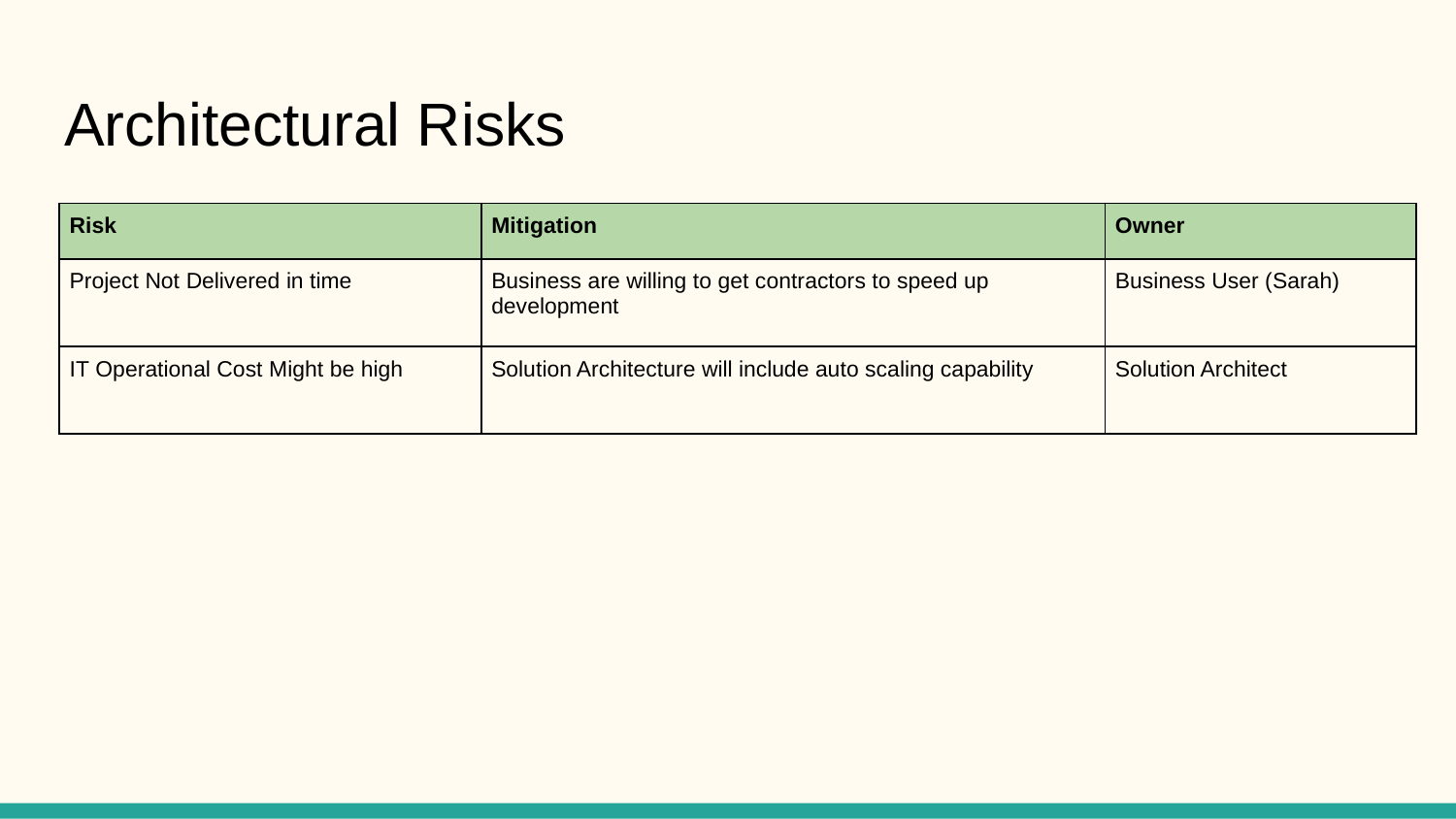

# Architectural Risks
| Risk | Mitigation | Owner |
| --- | --- | --- |
| Project Not Delivered in time | Business are willing to get contractors to speed up development | Business User (Sarah) |
| IT Operational Cost Might be high | Solution Architecture will include auto scaling capability | Solution Architect |